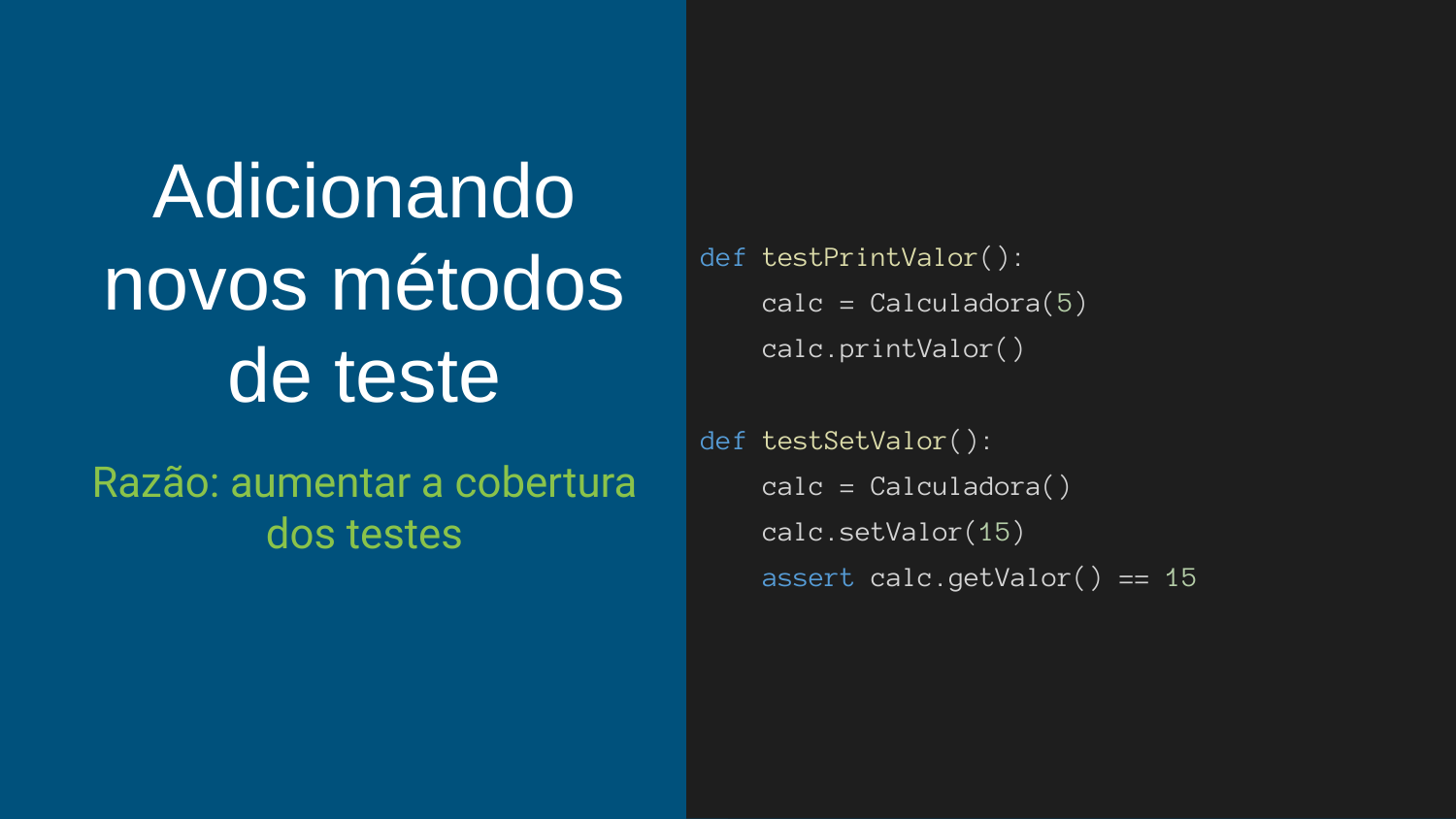

def testPrintValor():
    calc = Calculadora(5)
    calc.printValor()

def testSetValor():
    calc = Calculadora()
    calc.setValor(15)
    assert calc.getValor() == 15
# Adicionando novos métodos de teste
Razão: aumentar a cobertura dos testes